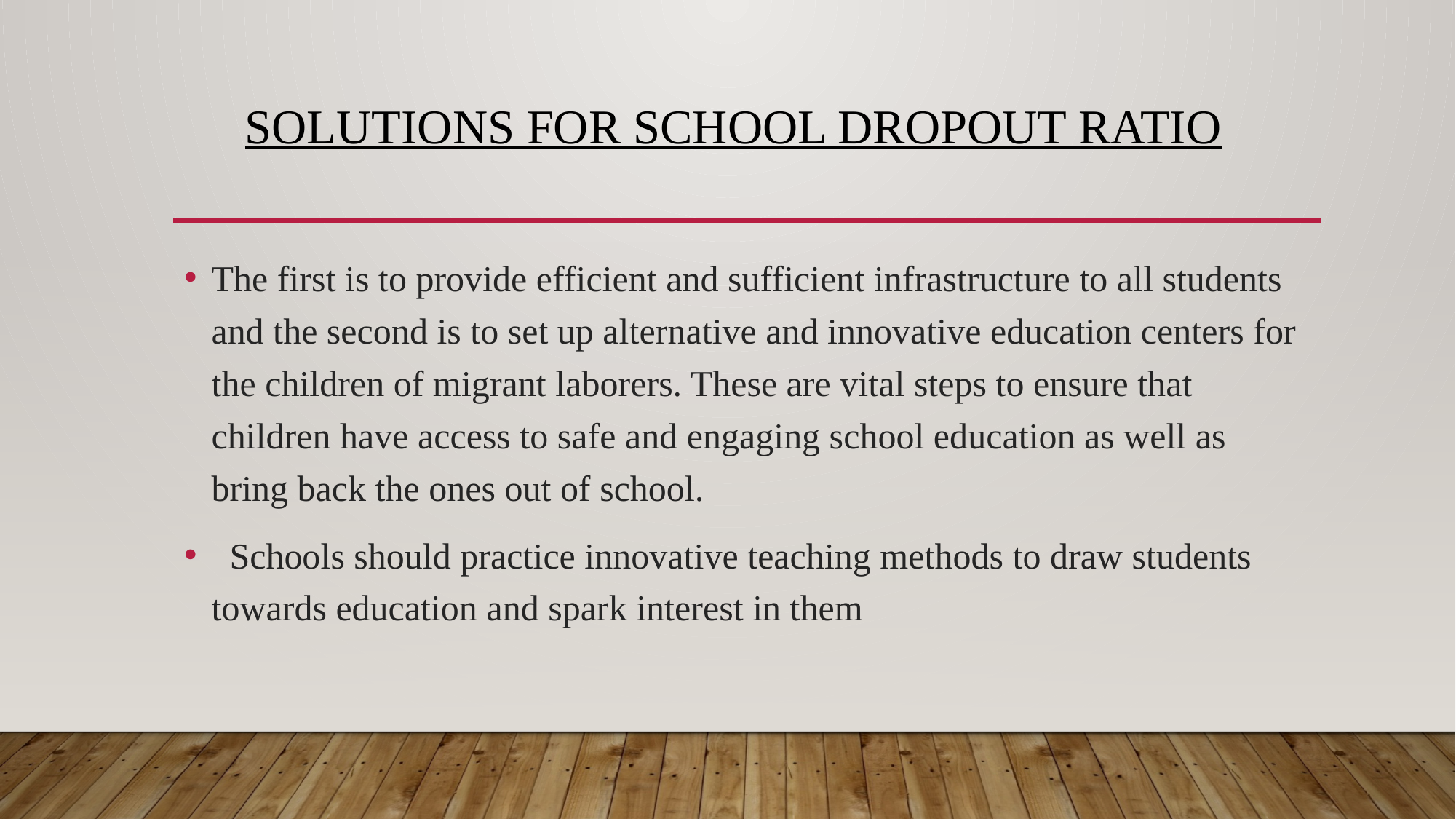

# SOLUTIONS FOR SCHOOL DROPOUT RATIO
The first is to provide efficient and sufficient infrastructure to all students and the second is to set up alternative and innovative education centers for the children of migrant laborers. These are vital steps to ensure that children have access to safe and engaging school education as well as bring back the ones out of school.
  Schools should practice innovative teaching methods to draw students towards education and spark interest in them